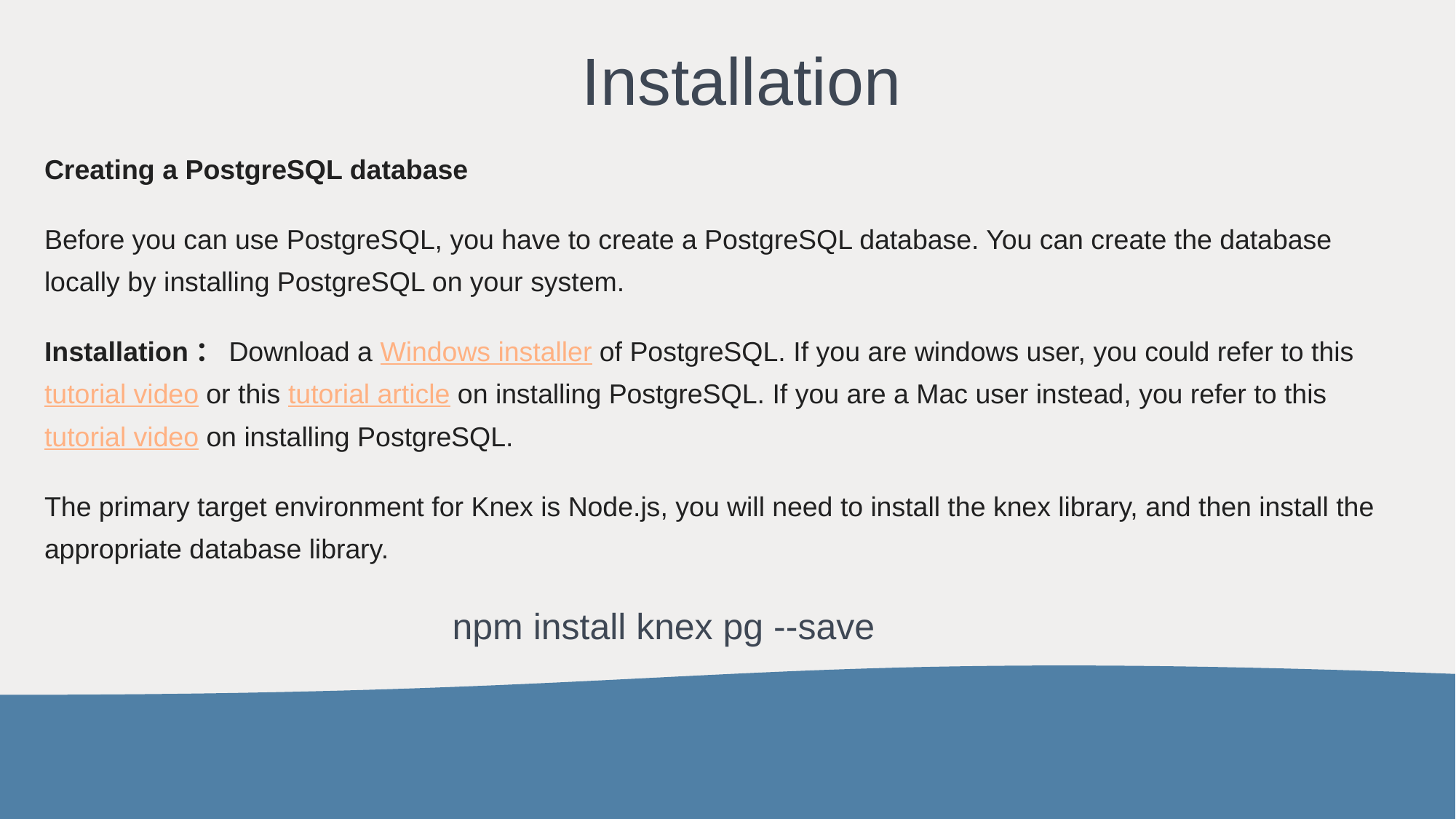

# Installation
Creating a PostgreSQL database
Before you can use PostgreSQL, you have to create a PostgreSQL database. You can create the database locally by installing PostgreSQL on your system.
Installation：Download a Windows installer of PostgreSQL. If you are windows user, you could refer to this tutorial video or this tutorial article on installing PostgreSQL. If you are a Mac user instead, you refer to this tutorial video on installing PostgreSQL.
The primary target environment for Knex is Node.js, you will need to install the knex library, and then install the appropriate database library.
npm install knex pg --save